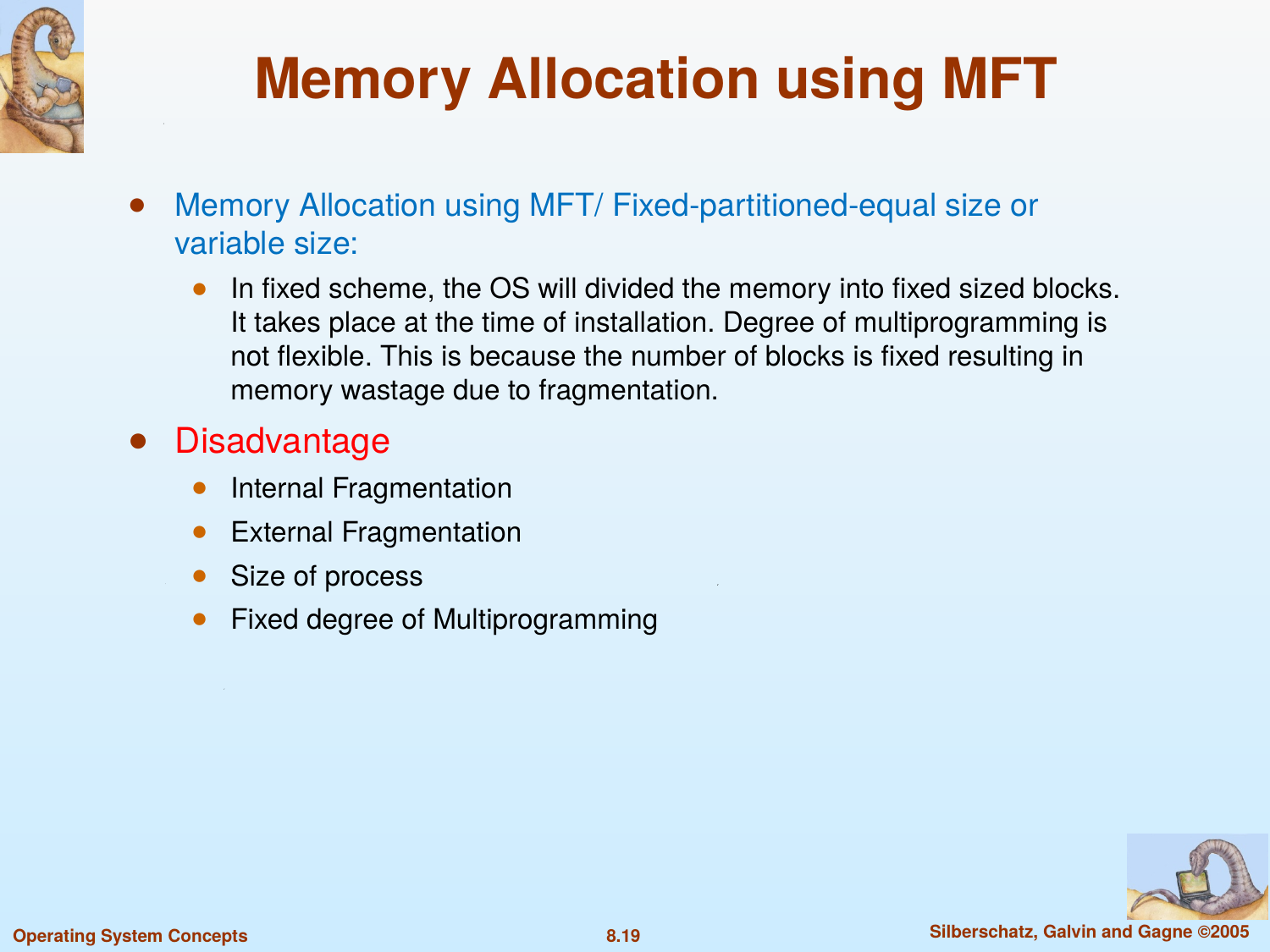

# Memory Allocation using MFT
Memory Allocation using MFT/ Fixed-partitioned-equal size or variable size:
In fixed scheme, the OS will divided the memory into fixed sized blocks. It takes place at the time of installation. Degree of multiprogramming is not flexible. This is because the number of blocks is fixed resulting in memory wastage due to fragmentation.
Disadvantage
Internal Fragmentation
External Fragmentation
Size of process
Fixed degree of Multiprogramming